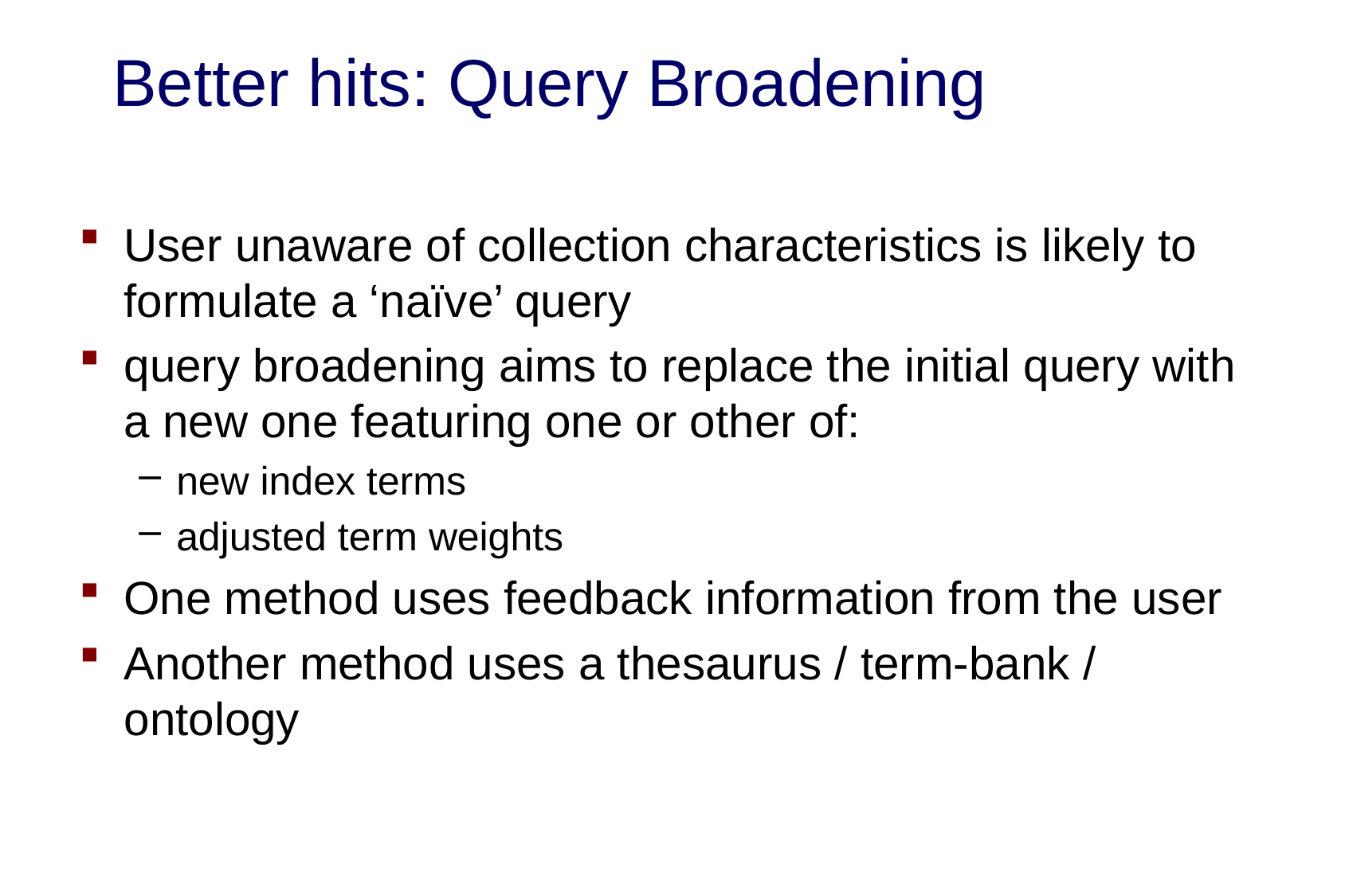

# Better hits: Query Broadening

User unaware of collection characteristics is likely to formulate a ‘naïve’ query
query broadening aims to replace the initial query with a new one featuring one or other of:
new index terms
adjusted term weights
One method uses feedback information from the user
Another method uses a thesaurus / term-bank / ontology